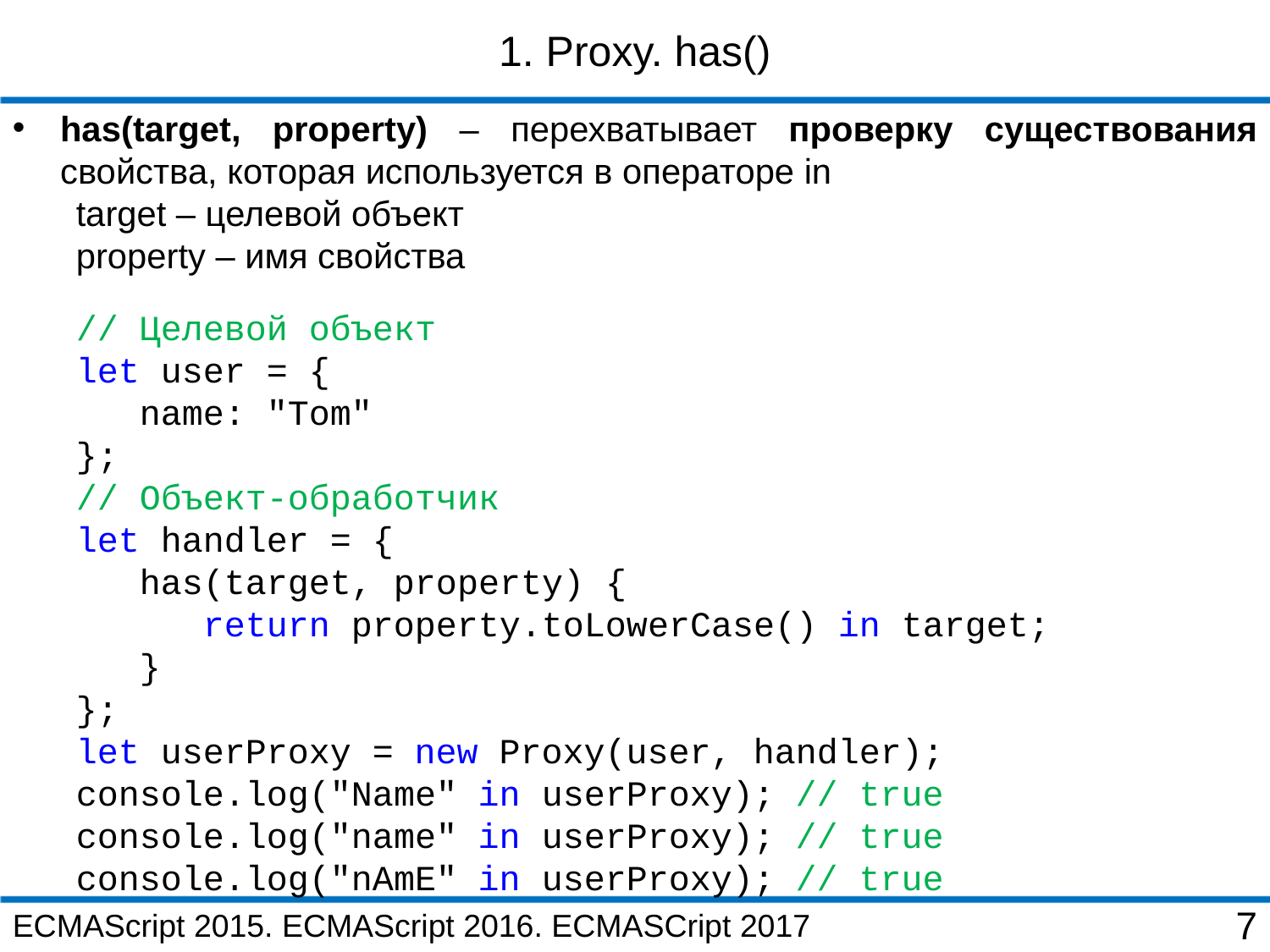

1. Proxy. has()
has(target, property) – перехватывает проверку существования свойства, которая используется в операторе in
target – целевой объект
property – имя свойства

// Целевой объект
let user = {
   name: "Tom"
};
// Объект-обработчик
let handler = {
   has(target, property) {
      return property.toLowerCase() in target;
   }
};
let userProxy = new Proxy(user, handler);
console.log("Name" in userProxy); // true
console.log("name" in userProxy); // true
console.log("nAmE" in userProxy); // true
ECMAScript 2015. ECMAScript 2016. ECMASCript 2017
7